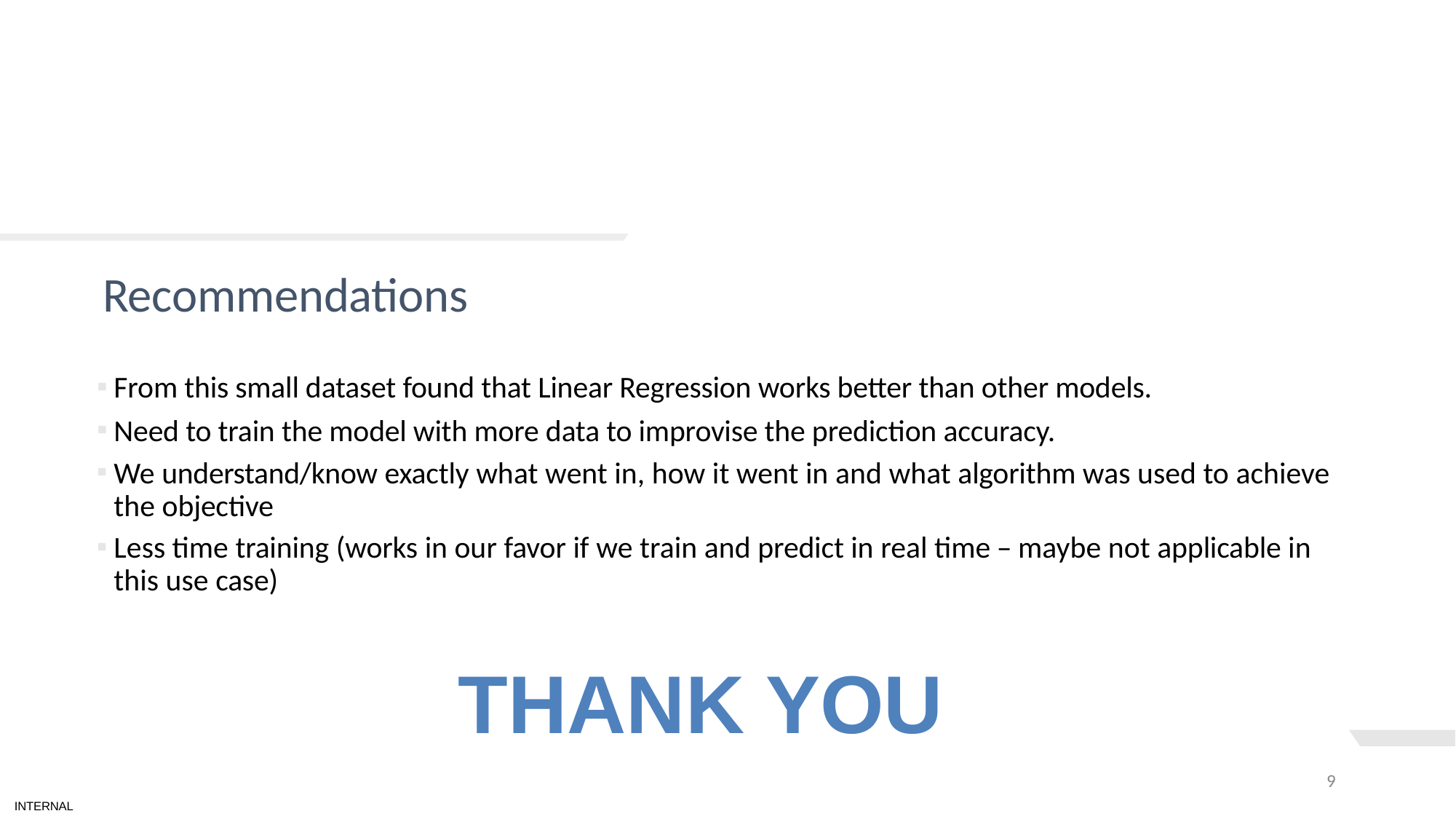

# Recommendations
From this small dataset found that Linear Regression works better than other models.
Need to train the model with more data to improvise the prediction accuracy.
We understand/know exactly what went in, how it went in and what algorithm was used to achieve the objective
Less time training (works in our favor if we train and predict in real time – maybe not applicable in this use case)
Thank You
9
INTERNAL